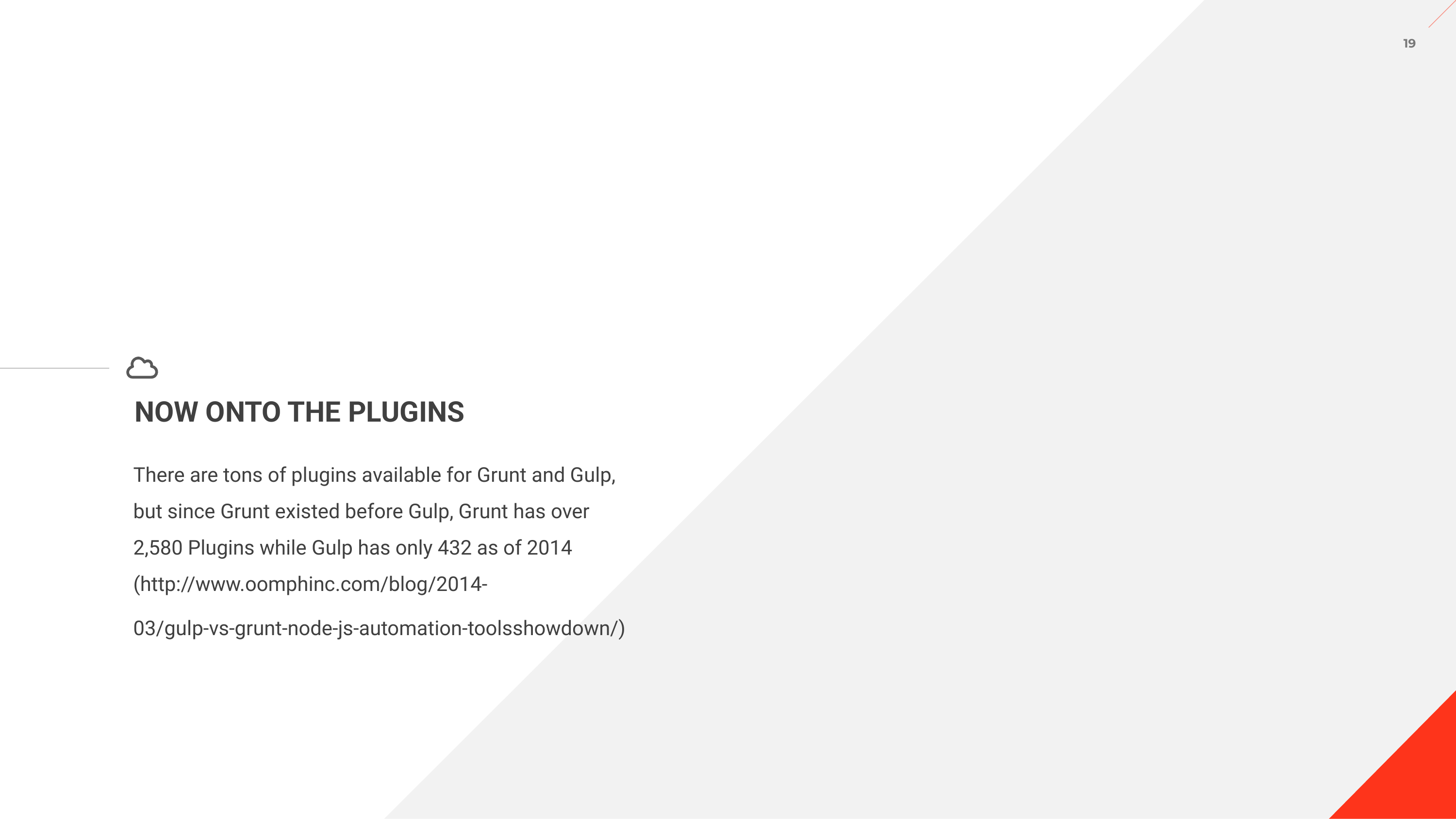

19

NOW ONTO THE PLUGINS
There are tons of plugins available for Grunt and Gulp, but since Grunt existed before Gulp, Grunt has over 2,580 Plugins while Gulp has only 432 as of 2014 (http://www.oomphinc.com/blog/2014-
03/gulp-vs-grunt-node-js-automation-toolsshowdown/)